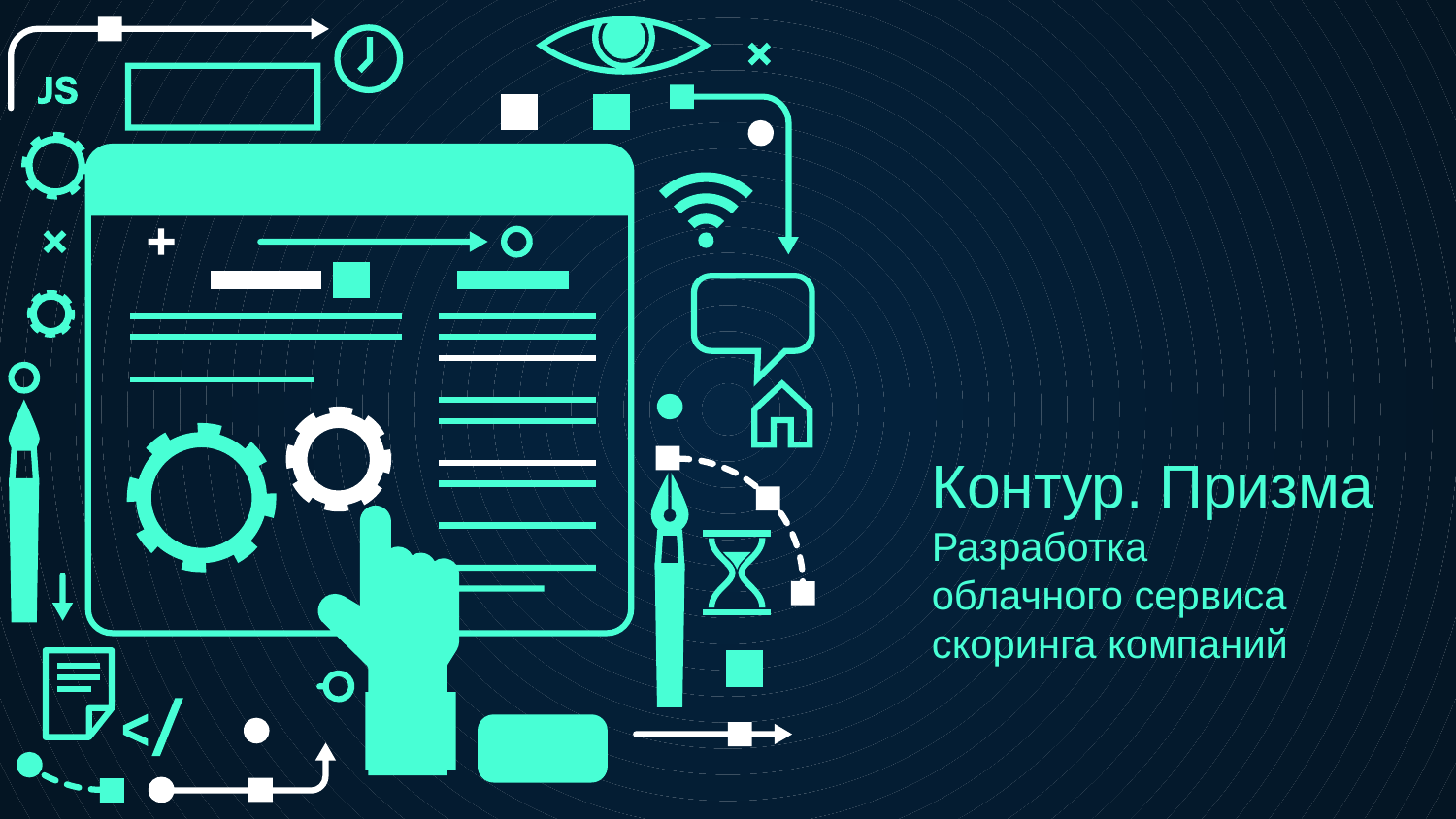

# Контур. Призма Разработка облачного сервиса скоринга компаний